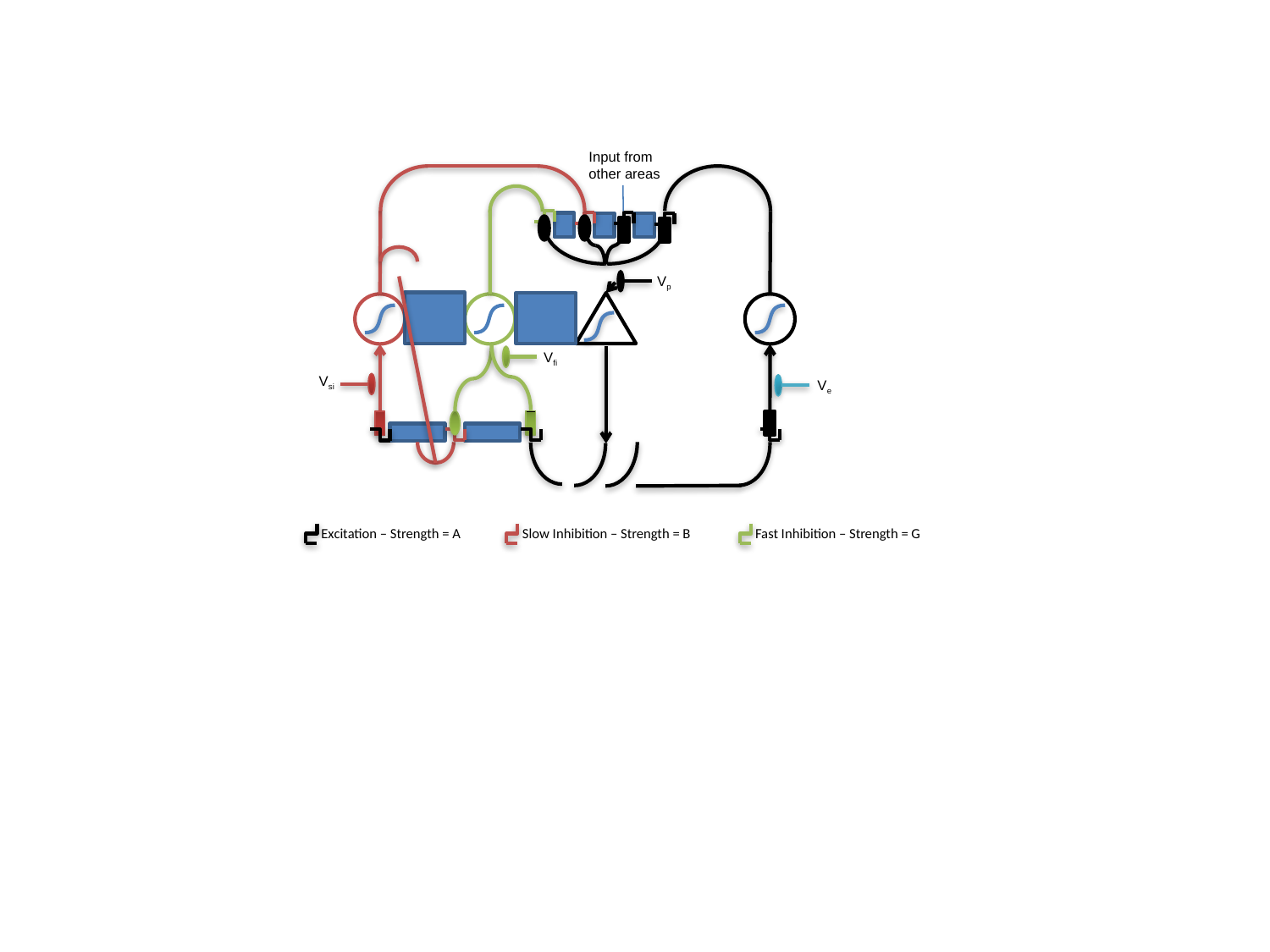

Input from
other areas

Vp

Vfi

Vsi
Ve

Excitation – Strength = A
Slow Inhibition – Strength = B
Fast Inhibition – Strength = G